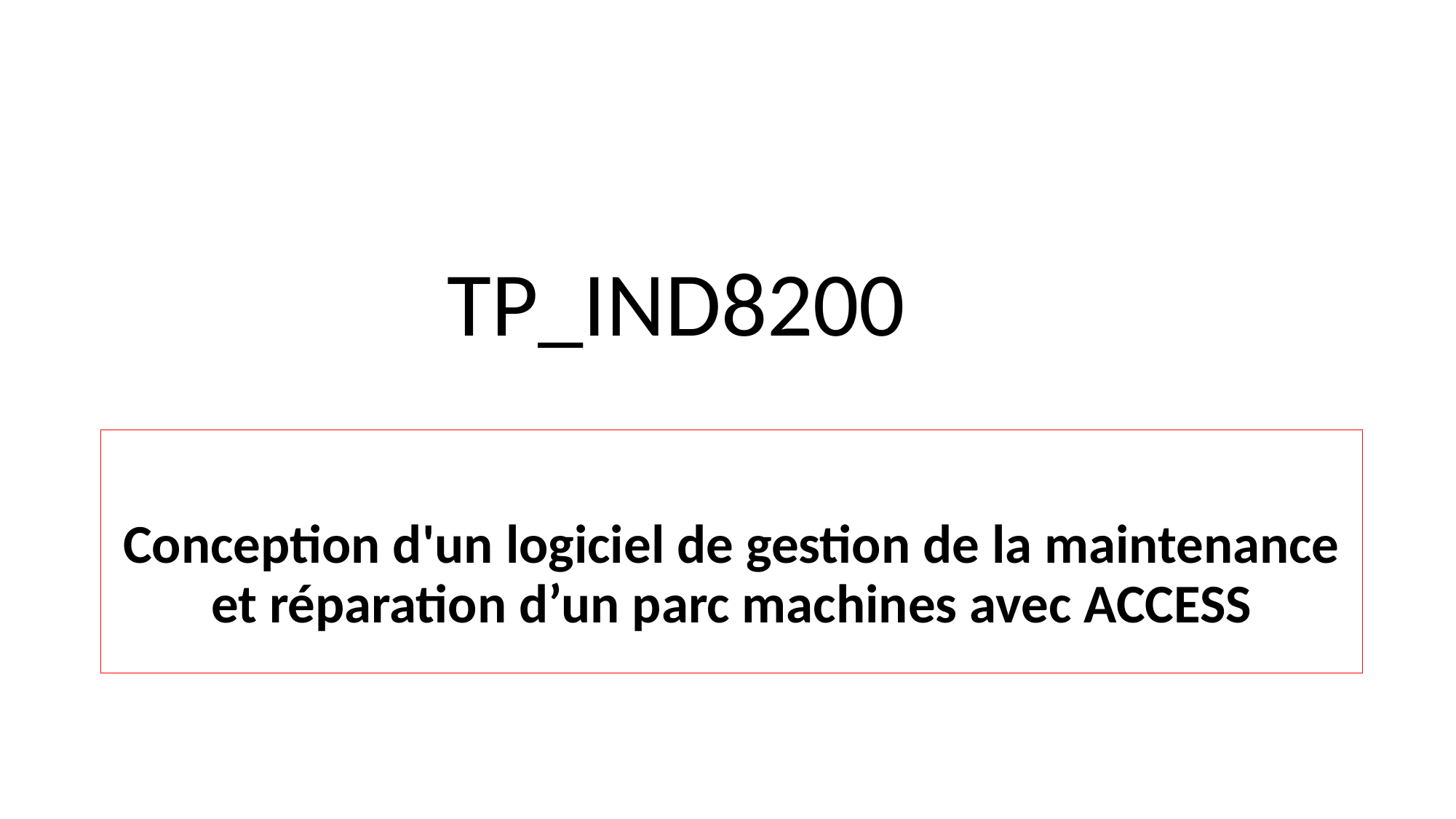

# TP_IND8200

Conception d'un logiciel de gestion de la maintenance et réparation d’un parc machines avec ACCESS